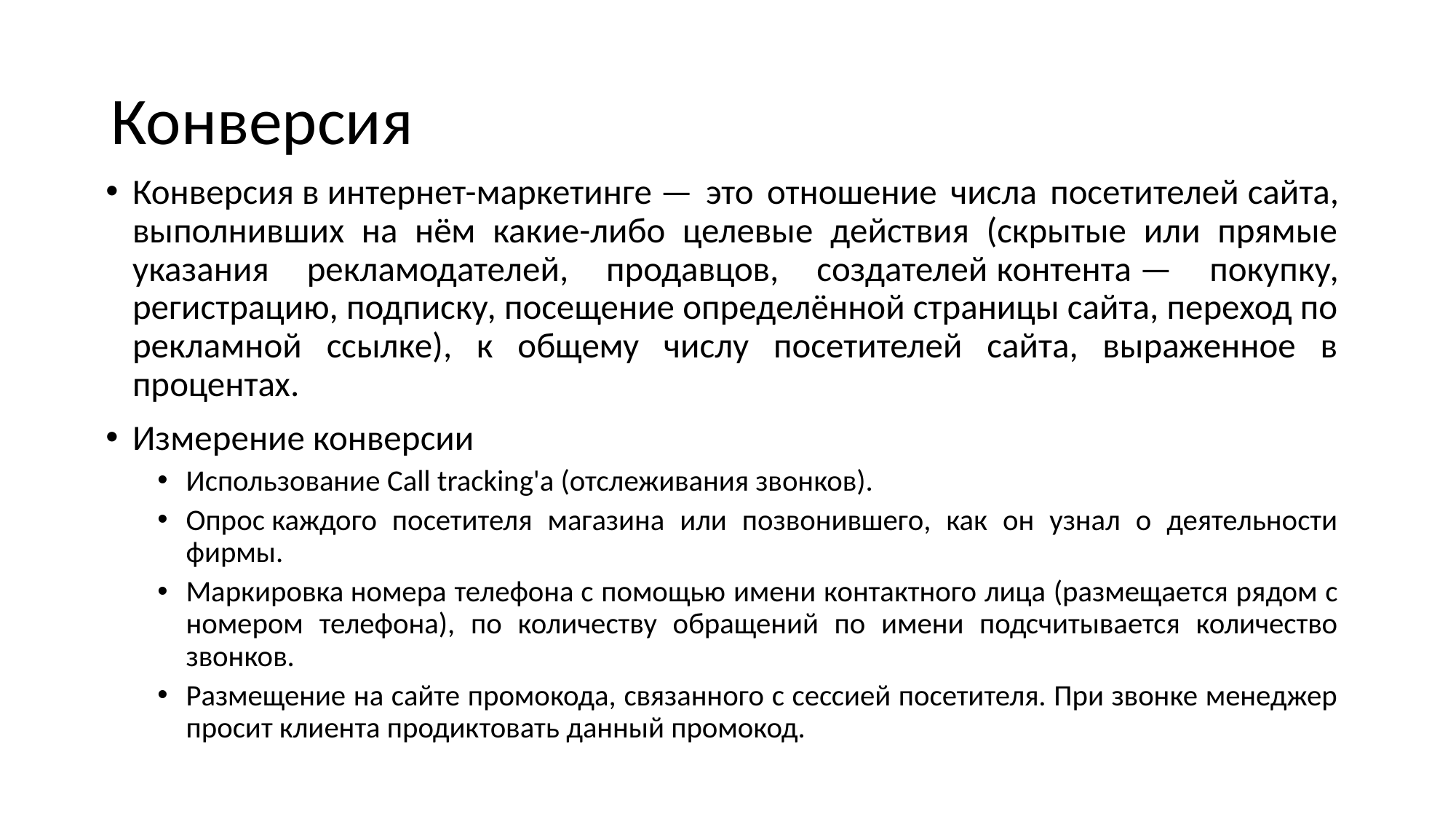

# Конверсия
Конверсия в интернет-маркетинге — это отношение числа посетителей сайта, выполнивших на нём какие-либо целевые действия (скрытые или прямые указания рекламодателей, продавцов, создателей контента — покупку, регистрацию, подписку, посещение определённой страницы сайта, переход по рекламной ссылке), к общему числу посетителей сайта, выраженное в процентах.
Измерение конверсии
Использование Call tracking'а (отслеживания звонков).
Опрос каждого посетителя магазина или позвонившего, как он узнал о деятельности фирмы.
Маркировка номера телефона с помощью имени контактного лица (размещается рядом с номером телефона), по количеству обращений по имени подсчитывается количество звонков.
Размещение на сайте промокода, связанного с сессией посетителя. При звонке менеджер просит клиента продиктовать данный промокод.